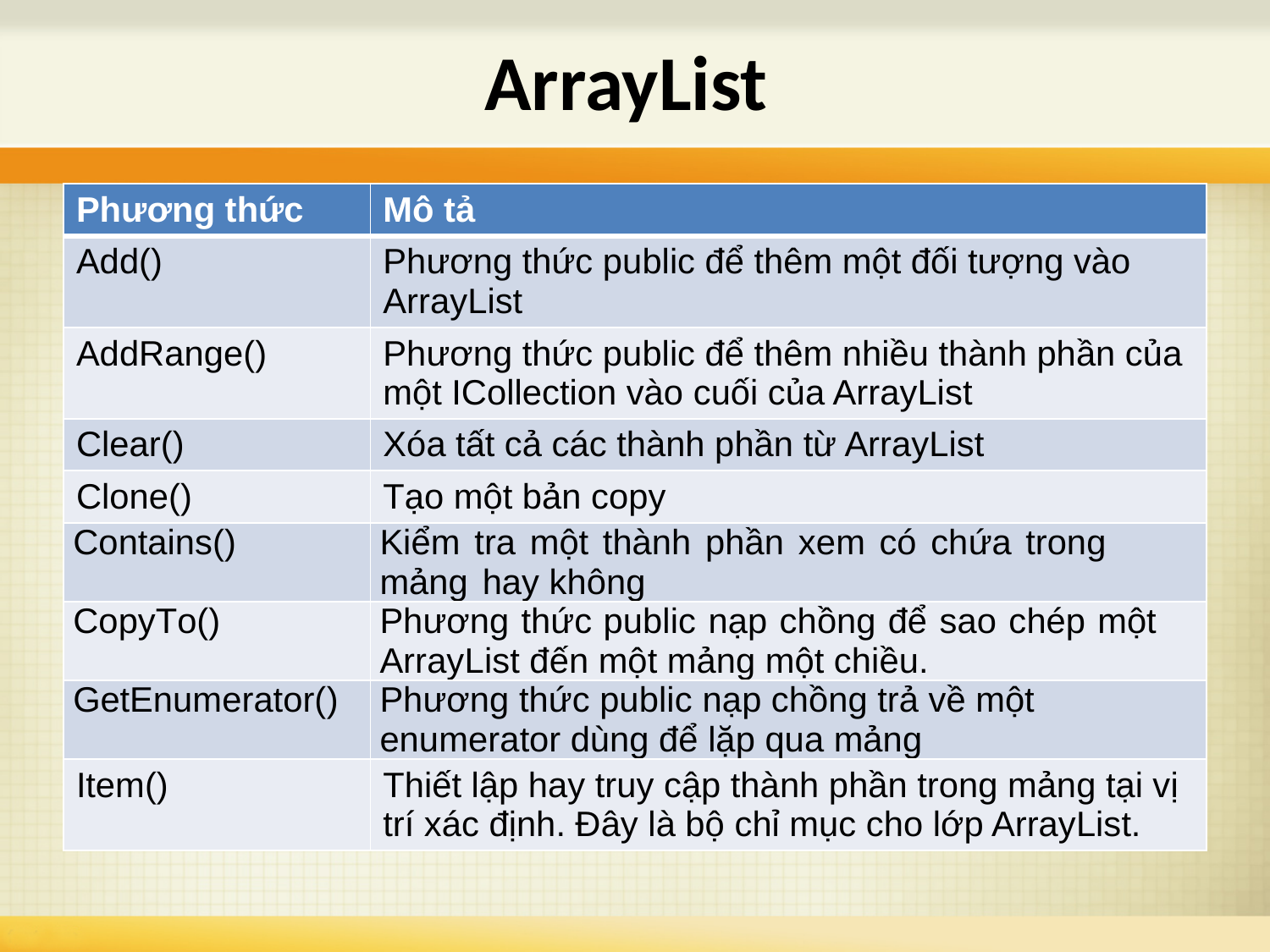

# ArrayList
| Phương thức | Mô tả |
| --- | --- |
| Add() | Phương thức public để thêm một đối tượng vào ArrayList |
| AddRange() | Phương thức public để thêm nhiều thành phần của một ICollection vào cuối của ArrayList |
| Clear() | Xóa tất cả các thành phần từ ArrayList |
| Clone() | Tạo một bản copy |
| Contains() | Kiểm tra một thành phần xem có chứa trong mảng hay không |
| CopyTo() | Phương thức public nạp chồng để sao chép một ArrayList đến một mảng một chiều. |
| GetEnumerator() | Phương thức public nạp chồng trả về một enumerator dùng để lặp qua mảng |
| Item() | Thiết lập hay truy cập thành phần trong mảng tại vị trí xác định. Đây là bộ chỉ mục cho lớp ArrayList. |